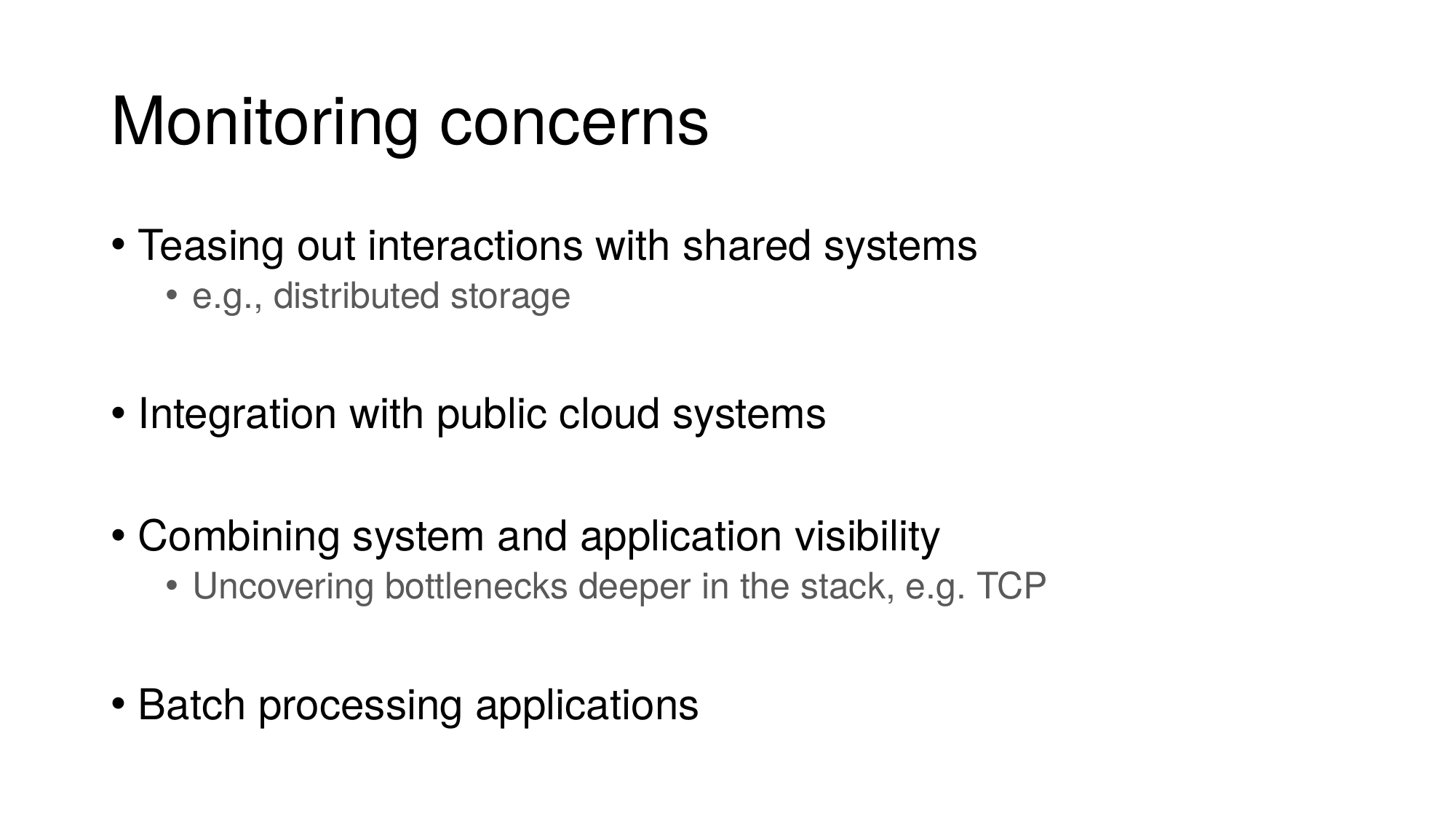

# Monitoring concerns
Teasing out interactions with shared systems
e.g., distributed storage

Integration with public cloud systems

Combining system and application visibility
Uncovering bottlenecks deeper in the stack, e.g. TCP

Batch processing applications